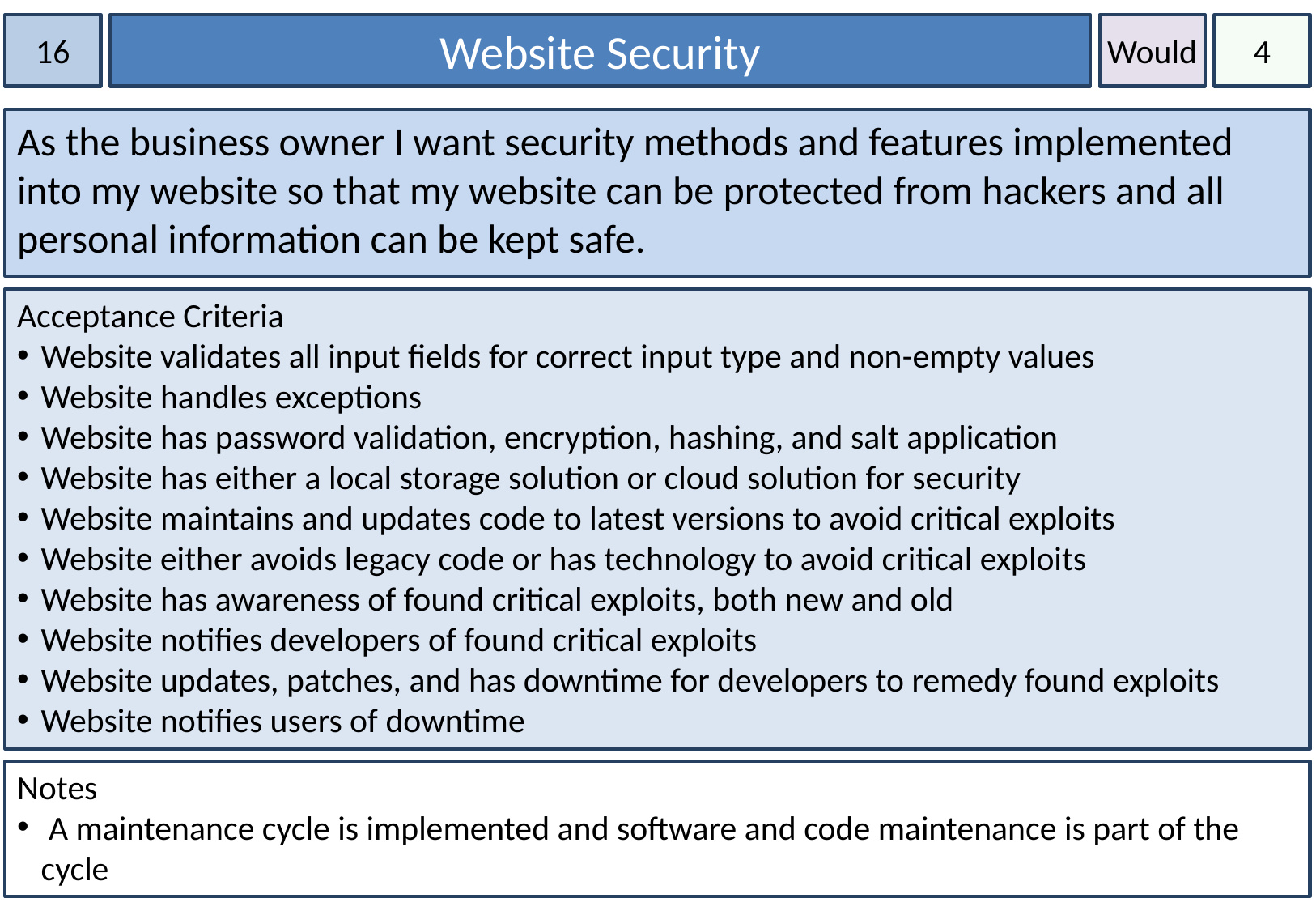

16
Website Security
Would
4
As the business owner I want security methods and features implemented into my website so that my website can be protected from hackers and all personal information can be kept safe.
Acceptance Criteria
Website validates all input fields for correct input type and non-empty values
Website handles exceptions
Website has password validation, encryption, hashing, and salt application
Website has either a local storage solution or cloud solution for security
Website maintains and updates code to latest versions to avoid critical exploits
Website either avoids legacy code or has technology to avoid critical exploits
Website has awareness of found critical exploits, both new and old
Website notifies developers of found critical exploits
Website updates, patches, and has downtime for developers to remedy found exploits
Website notifies users of downtime

Notes
 A maintenance cycle is implemented and software and code maintenance is part of the cycle